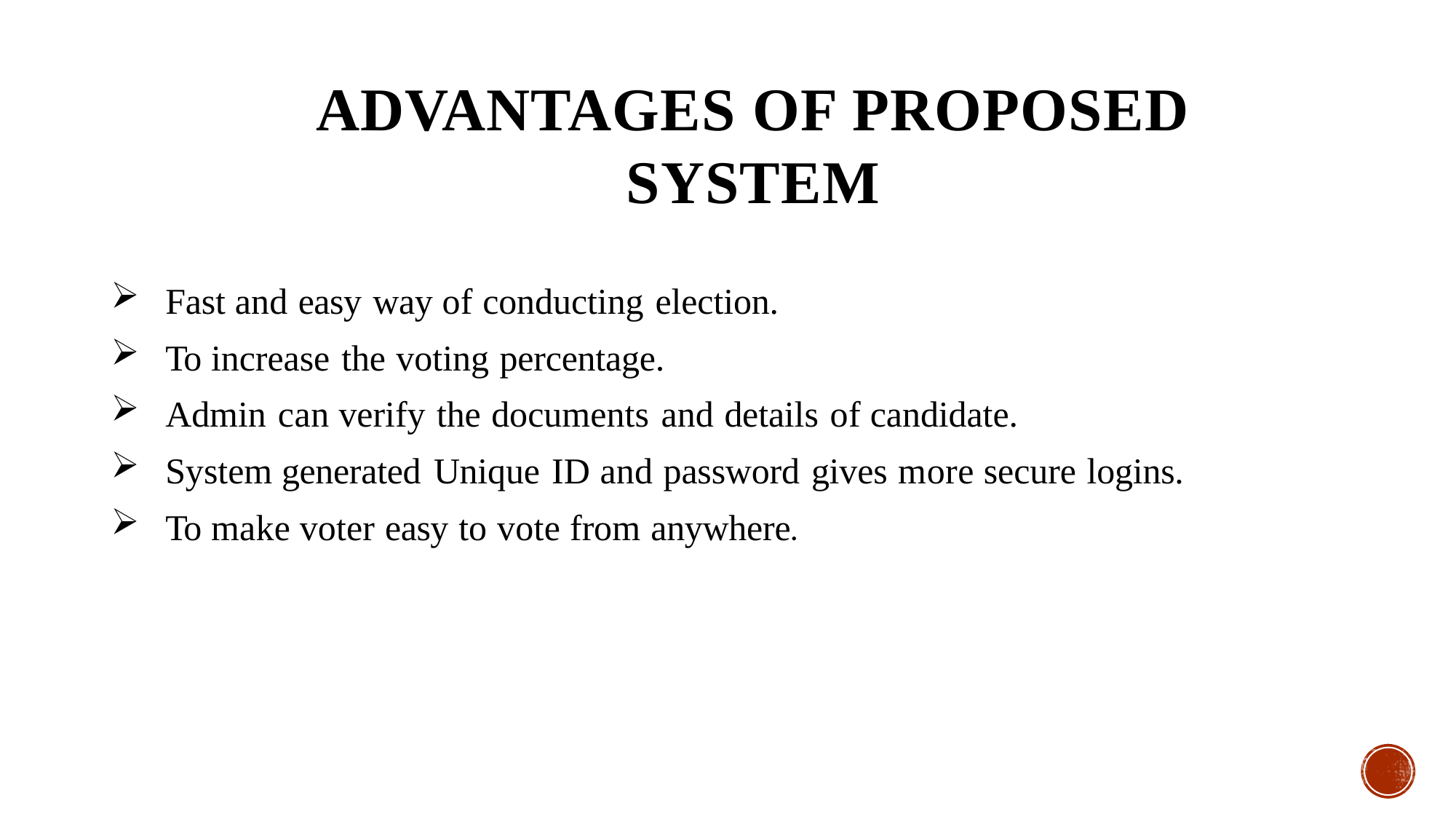

# ADVANTAGES OF PROPOSED SYSTEM
Fast and easy way of conducting election.
To increase the voting percentage.
Admin can verify the documents and details of candidate.
System generated Unique ID and password gives more secure logins.
To make voter easy to vote from anywhere.